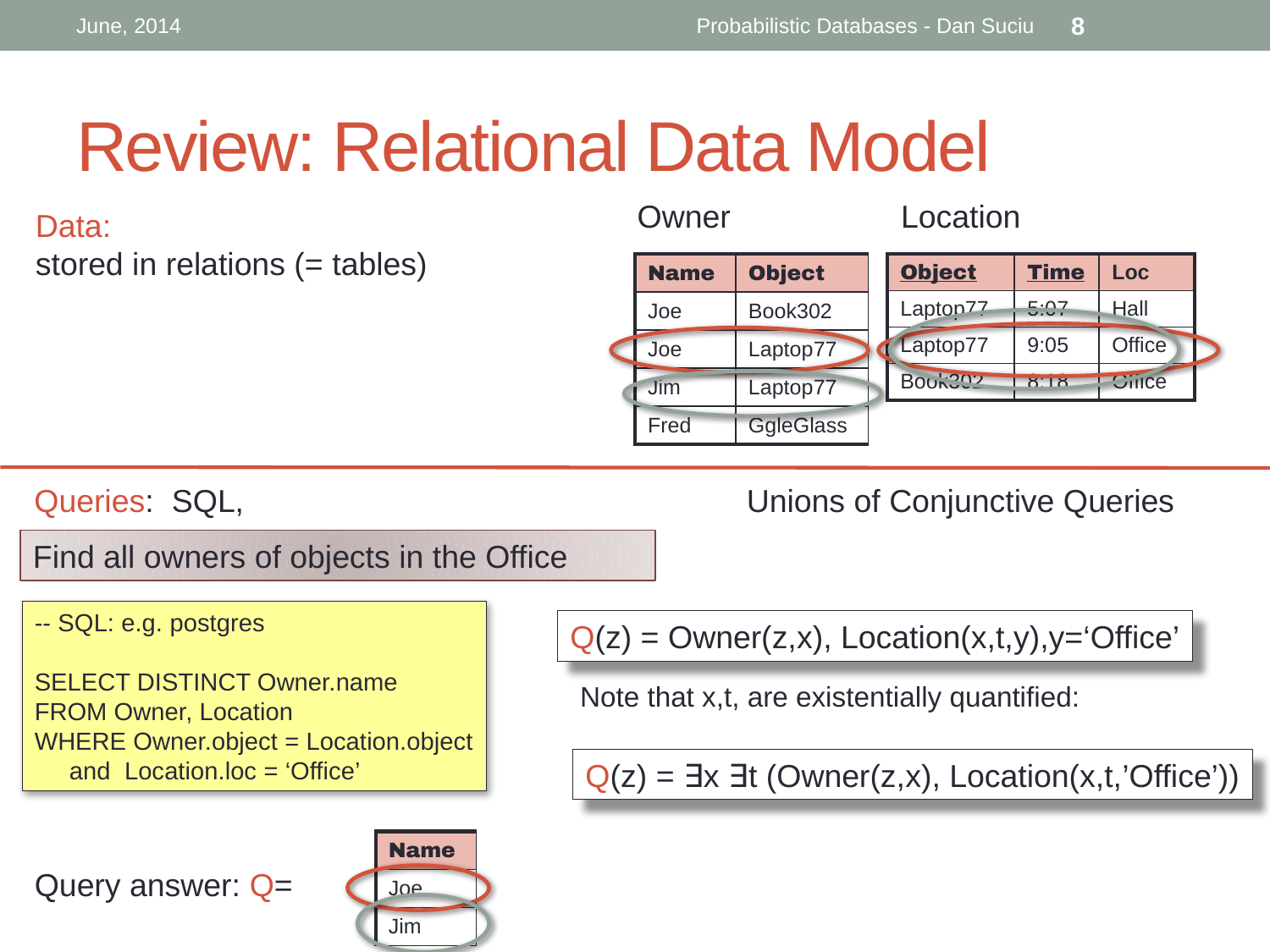

June, 2014
Probabilistic Databases - Dan Suciu
8
# Review: Relational Data Model
Owner
Location
Data:
stored in relations (= tables)
| Name | Object |
| --- | --- |
| Joe | Book302 |
| Joe | Laptop77 |
| Jim | Laptop77 |
| Fred | GgleGlass |
| Object | Time | Loc |
| --- | --- | --- |
| Laptop77 | 5:07 | Hall |
| Laptop77 | 9:05 | Office |
| Book302 | 8:18 | Office |

Queries:  SQL,
Unions of Conjunctive Queries
Find all owners of objects in the Office
-- SQL: e.g. postgres

SELECT DISTINCT Owner.name
FROM Owner, Location
WHERE Owner.object = Location.object
     and  Location.loc = ‘Office’
Q(z) = Owner(z,x), Location(x,t,y),y=‘Office’
Note that x,t, are existentially quantified:
Q(z) = ∃x ∃t (Owner(z,x), Location(x,t,’Office’))
| Name |
| --- |
| Joe |
| Jim |
Query answer: Q=